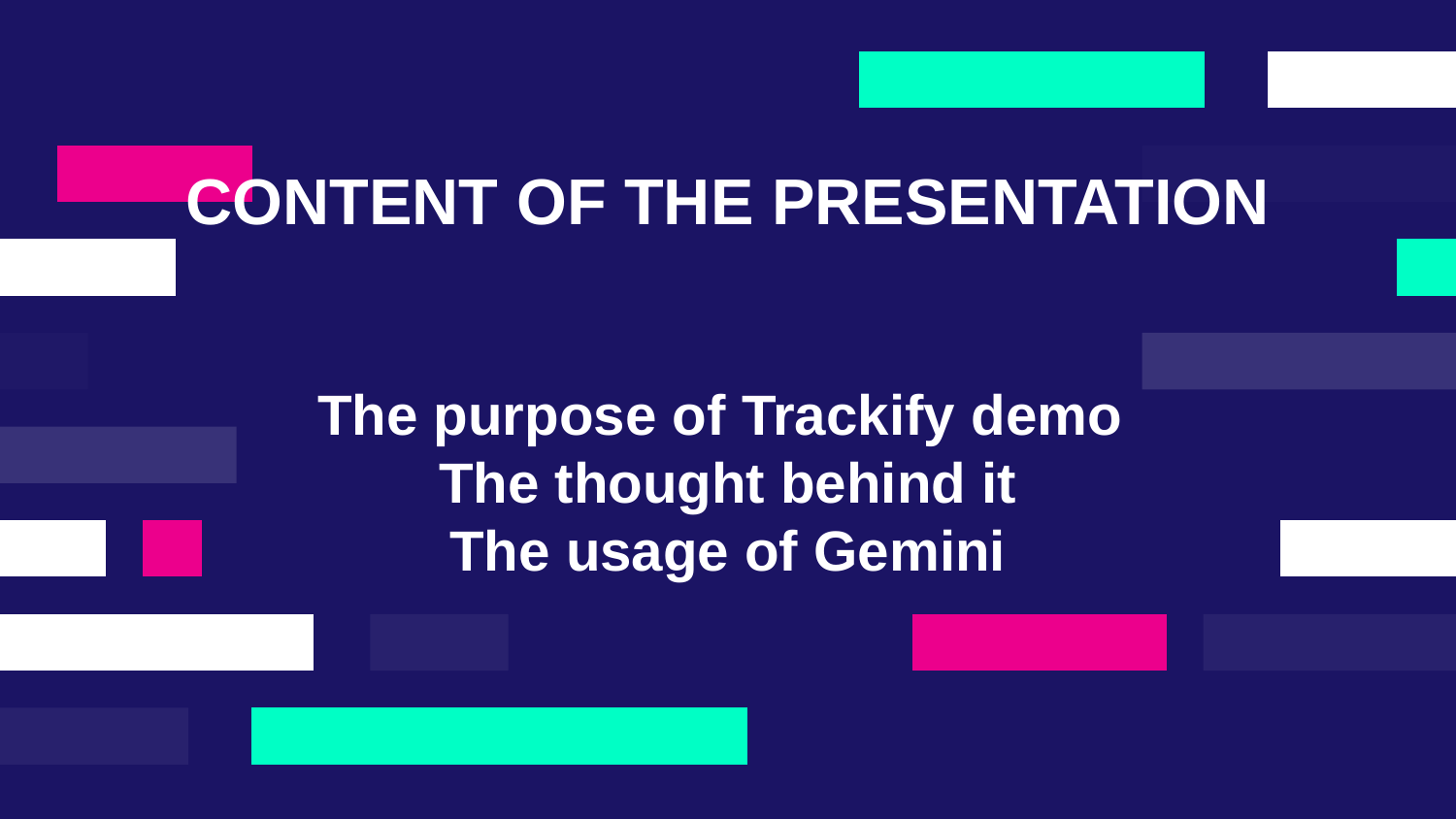

CONTENT OF THE PRESENTATION
# The purpose of Trackify demo The thought behind it The usage of Gemini